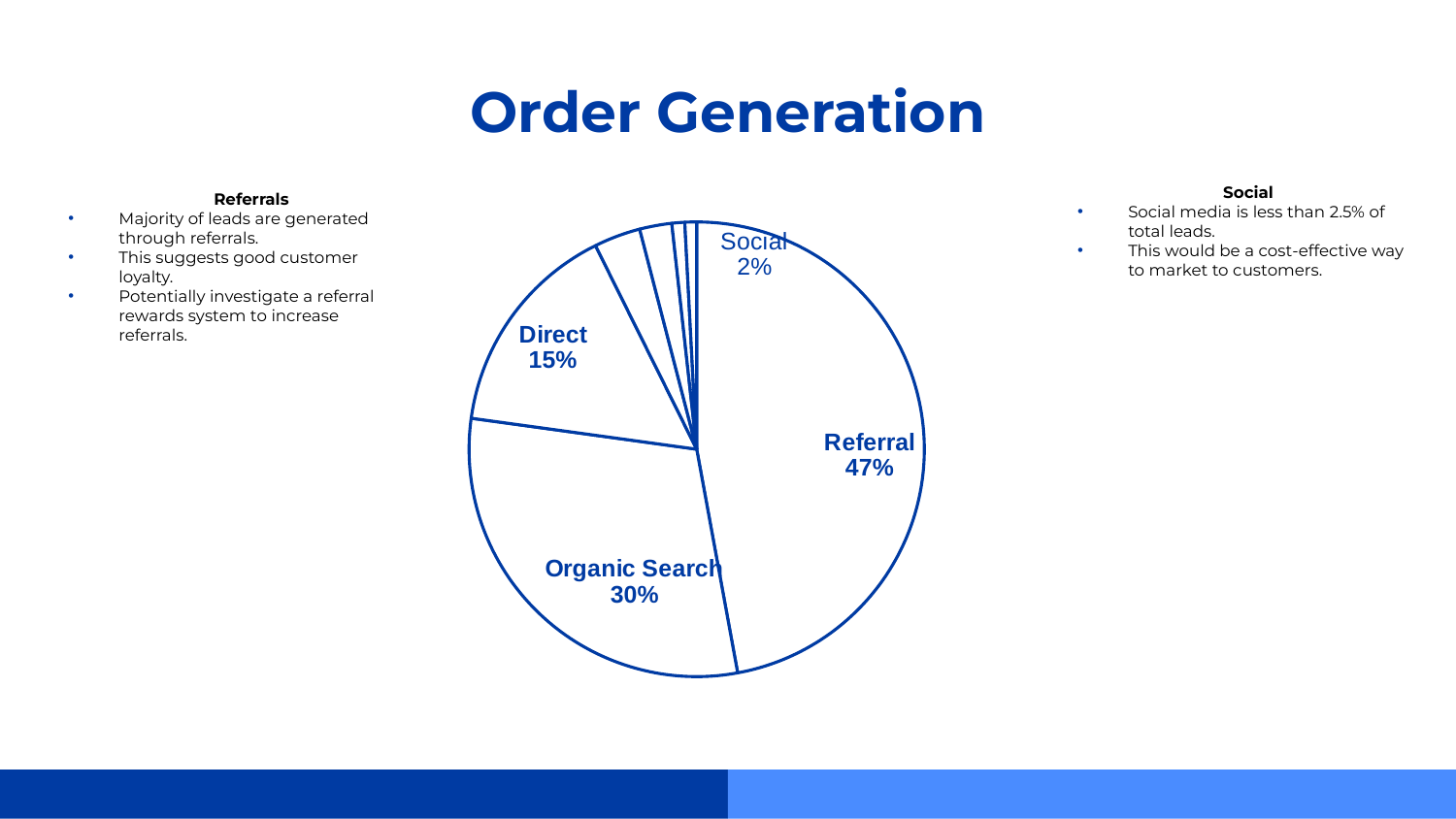

# Order Generation

### Chart

| Category | count |
|---|---|
| Referral | 9570.0 |
| Organic Search | 6107.0 |
| Direct | 3146.0 |
| Paid Search | 671.0 |
| Social | 464.0 |
| Affiliates | 185.0 |
| Display | 169.0 |
	Social
Social media is less than 2.5% of total leads.
This would be a cost-effective way to market to customers.
	Referrals
Majority of leads are generated through referrals.
This suggests good customer loyalty.
Potentially investigate a referral rewards system to increase referrals.